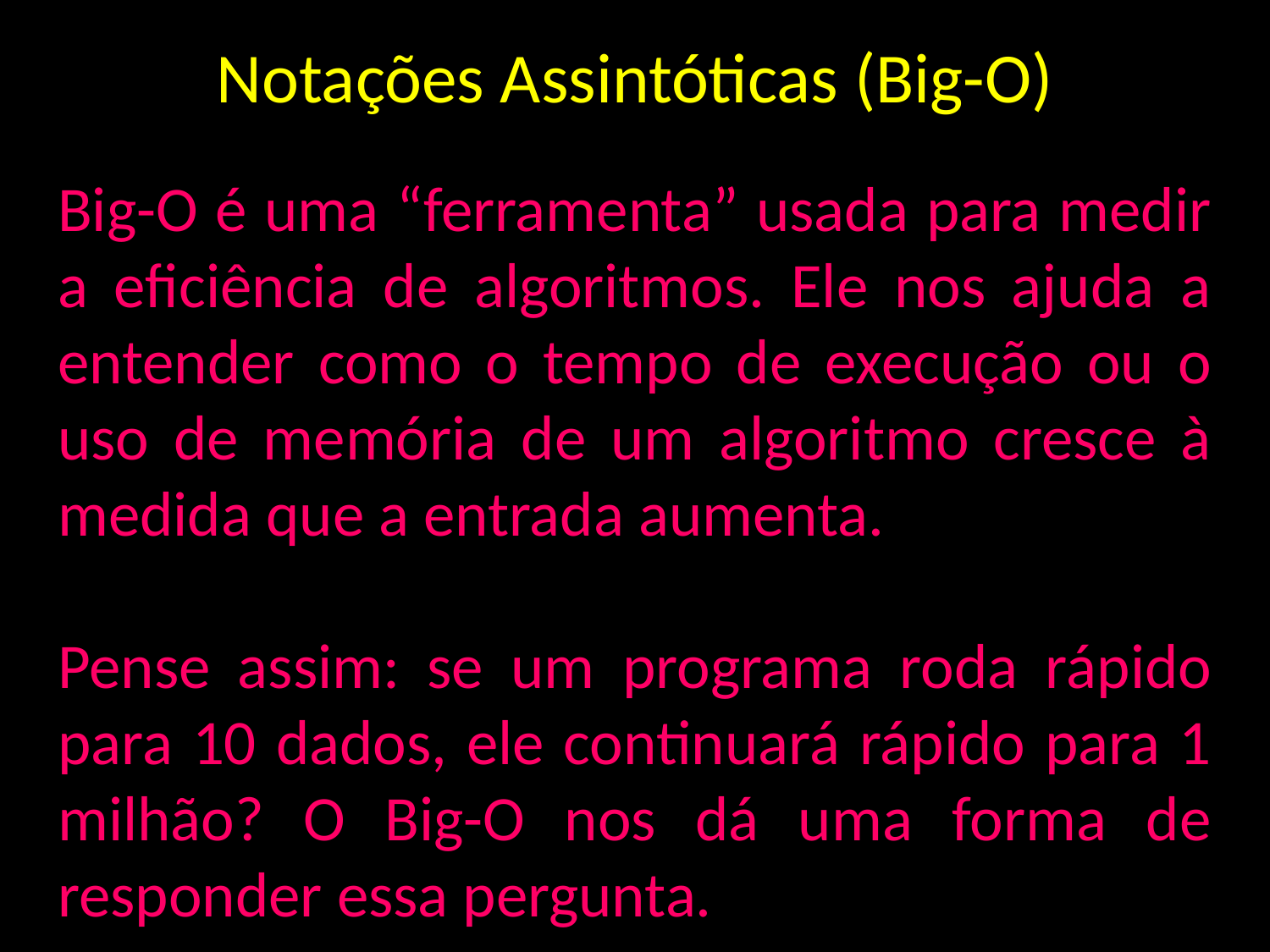

Notações Assintóticas (Big-O)

Big-O é uma “ferramenta” usada para medir a eficiência de algoritmos. Ele nos ajuda a entender como o tempo de execução ou o uso de memória de um algoritmo cresce à medida que a entrada aumenta.

Pense assim: se um programa roda rápido para 10 dados, ele continuará rápido para 1 milhão? O Big-O nos dá uma forma de responder essa pergunta.